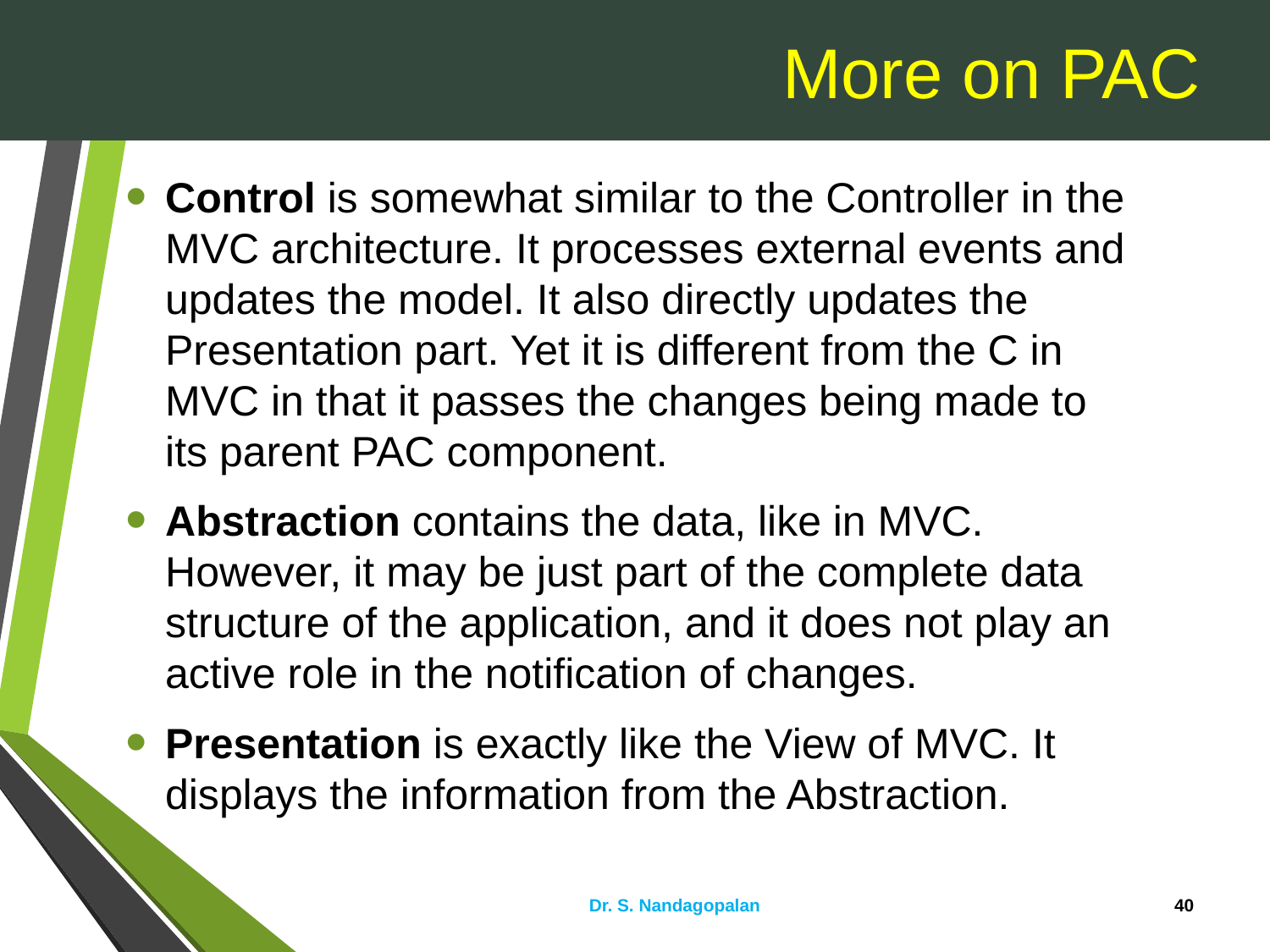

# More on PAC
Control is somewhat similar to the Controller in the MVC architecture. It processes external events and updates the model. It also directly updates the Presentation part. Yet it is different from the C in MVC in that it passes the changes being made to its parent PAC component.
Abstraction contains the data, like in MVC. However, it may be just part of the complete data structure of the application, and it does not play an active role in the notification of changes.
Presentation is exactly like the View of MVC. It displays the information from the Abstraction.

Dr. S. Nandagopalan
40